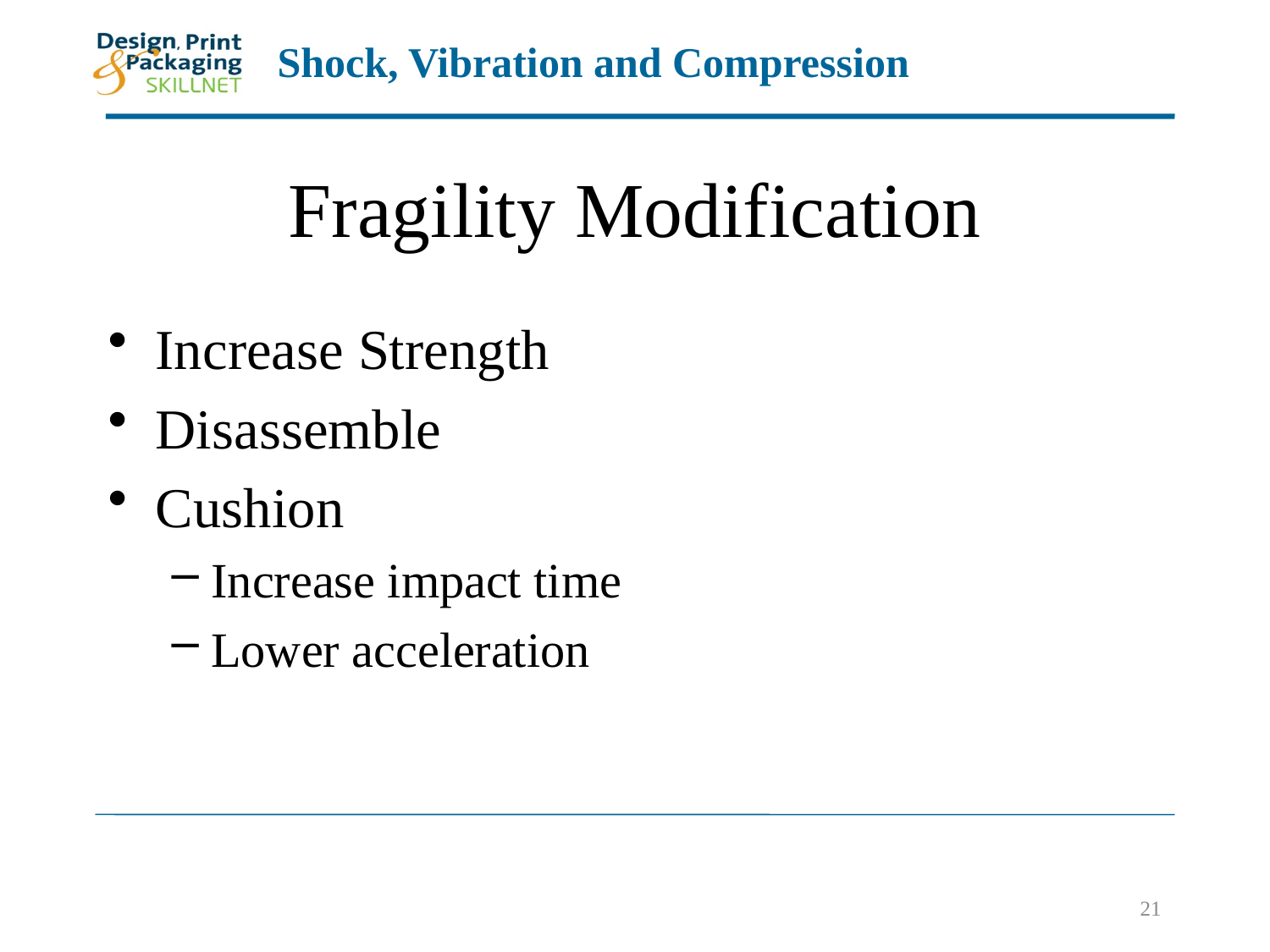

# Fragility Modification
Increase Strength
Disassemble
Cushion
Increase impact time
Lower acceleration

21